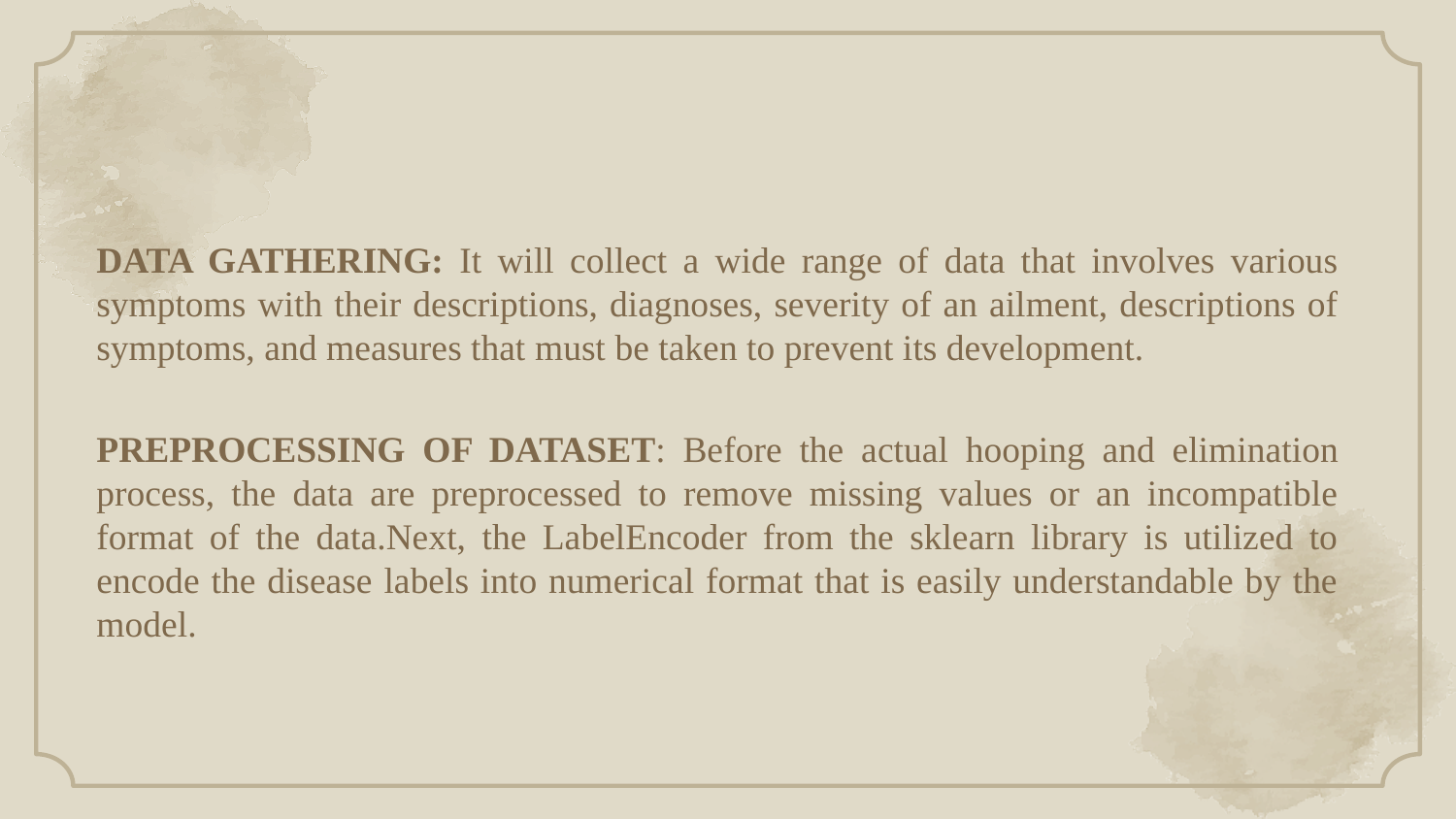

DATA GATHERING: It will collect a wide range of data that involves various symptoms with their descriptions, diagnoses, severity of an ailment, descriptions of symptoms, and measures that must be taken to prevent its development.

PREPROCESSING OF DATASET: Before the actual hooping and elimination process, the data are preprocessed to remove missing values or an incompatible format of the data.Next, the LabelEncoder from the sklearn library is utilized to encode the disease labels into numerical format that is easily understandable by the model.